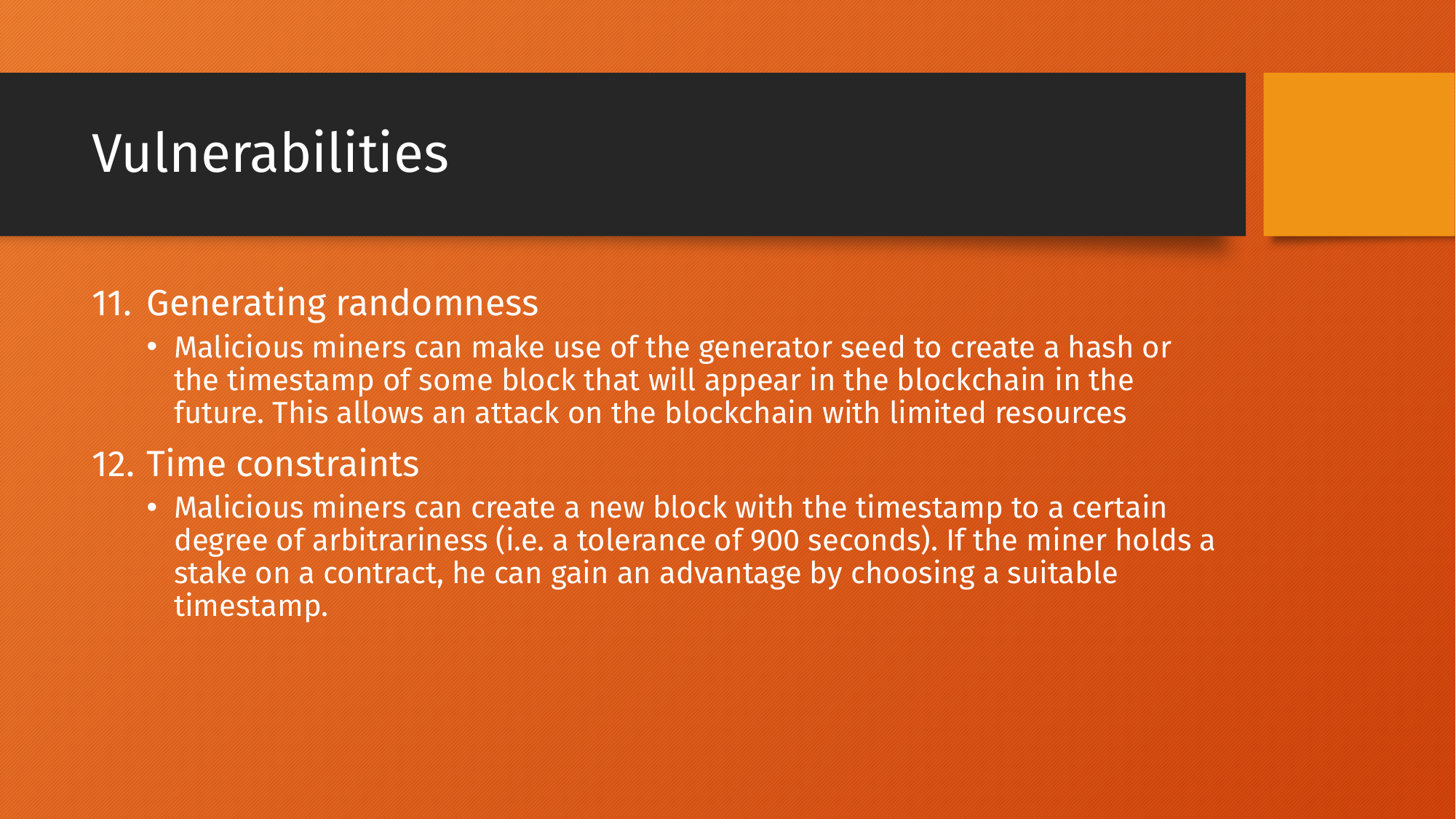

# Vulnerabilities
Generating randomness
Malicious miners can make use of the generator seed to create a hash or the timestamp of some block that will appear in the blockchain in the future. This allows an attack on the blockchain with limited resources
Time constraints
Malicious miners can create a new block with the timestamp to a certain degree of arbitrariness (i.e. a tolerance of 900 seconds). If the miner holds a stake on a contract, he can gain an advantage by choosing a suitable timestamp.